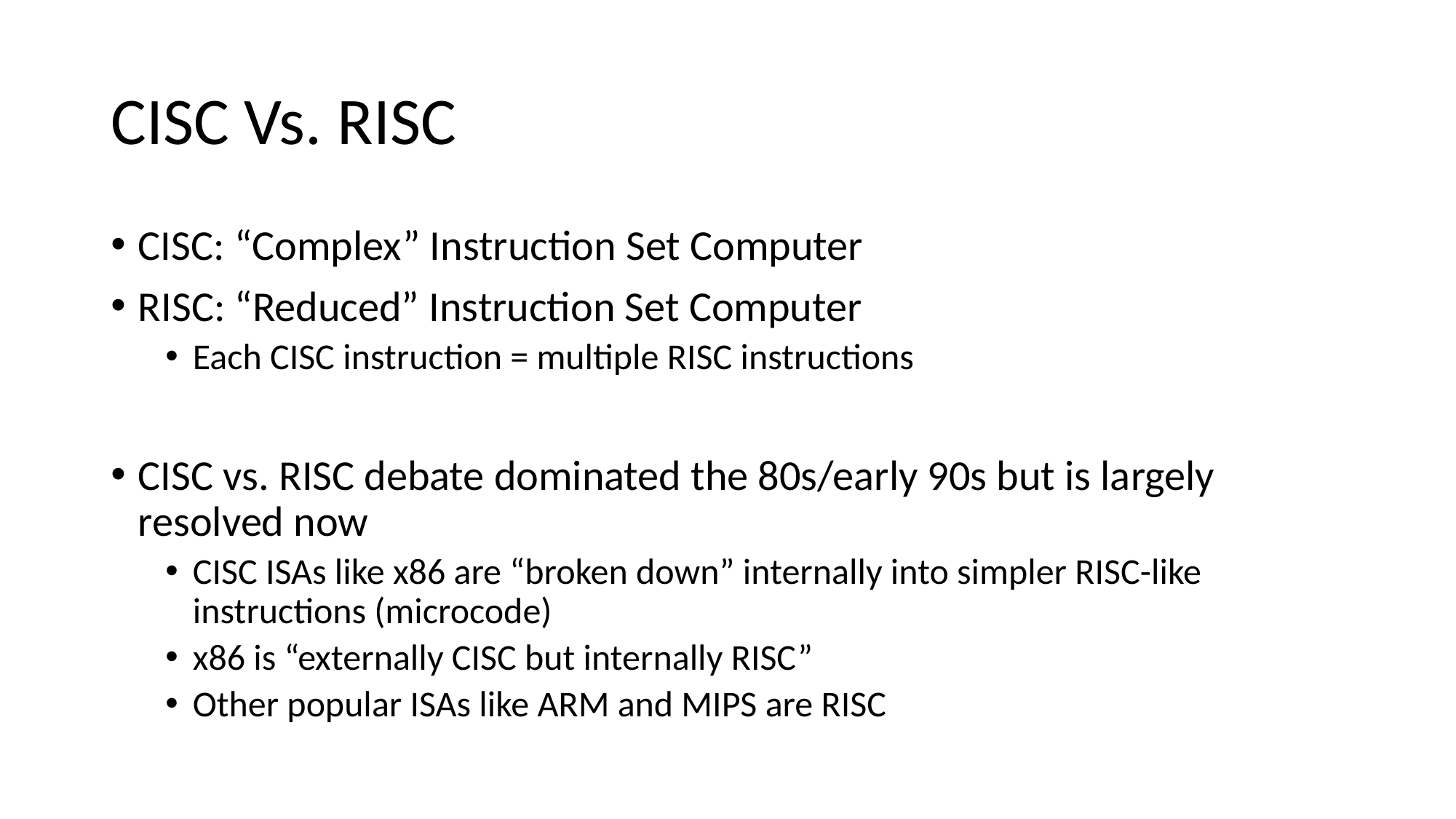

# CISC Vs. RISC
CISC: “Complex” Instruction Set Computer
RISC: “Reduced” Instruction Set Computer
Each CISC instruction = multiple RISC instructions

CISC vs. RISC debate dominated the 80s/early 90s but is largely resolved now
CISC ISAs like x86 are “broken down” internally into simpler RISC-like instructions (microcode)
x86 is “externally CISC but internally RISC”
Other popular ISAs like ARM and MIPS are RISC